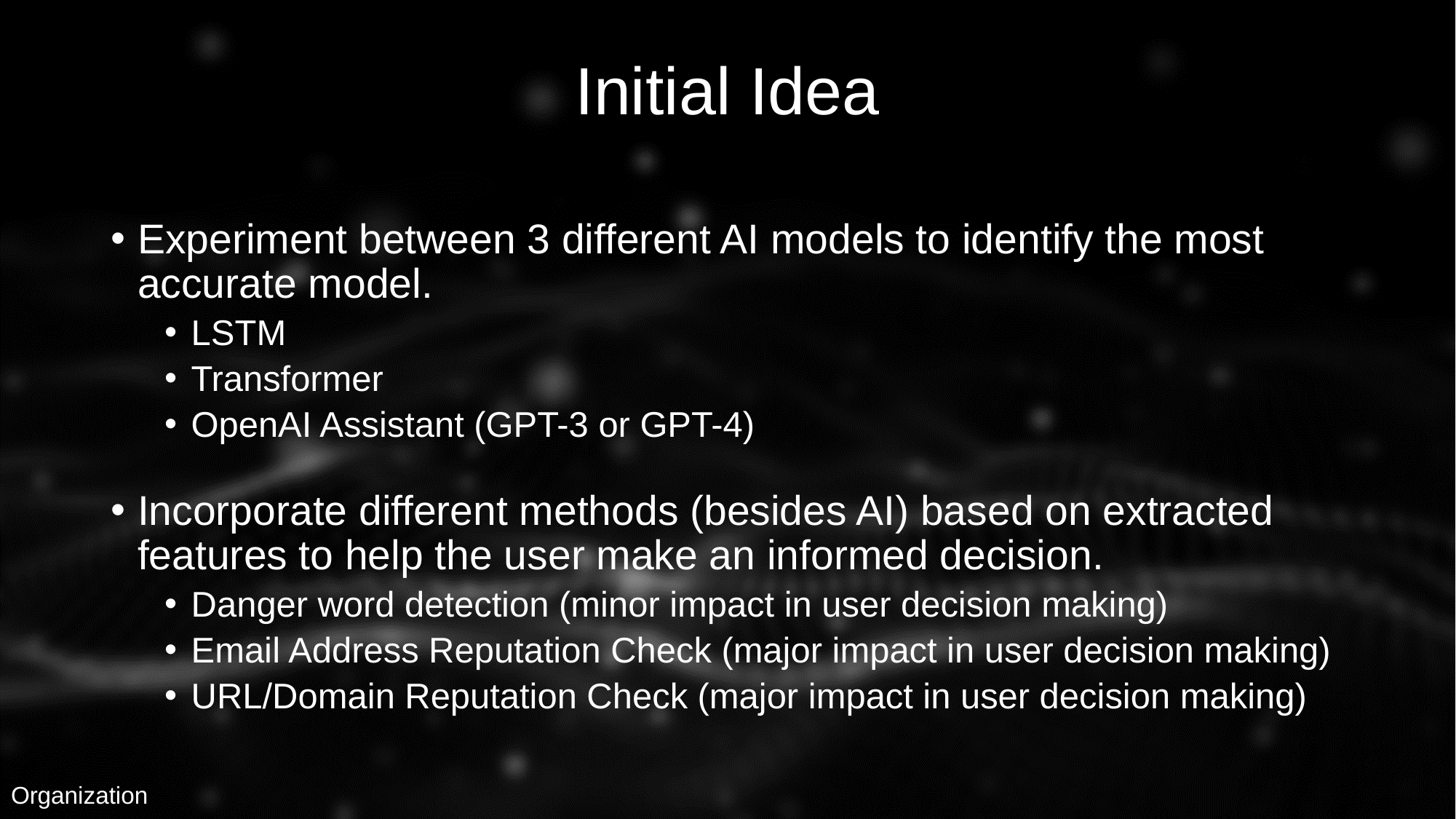

# Initial Idea
Experiment between 3 different AI models to identify the most accurate model.
LSTM
Transformer
OpenAI Assistant (GPT-3 or GPT-4)

Incorporate different methods (besides AI) based on extracted features to help the user make an informed decision.
Danger word detection (minor impact in user decision making)
Email Address Reputation Check (major impact in user decision making)
URL/Domain Reputation Check (major impact in user decision making)
Organization